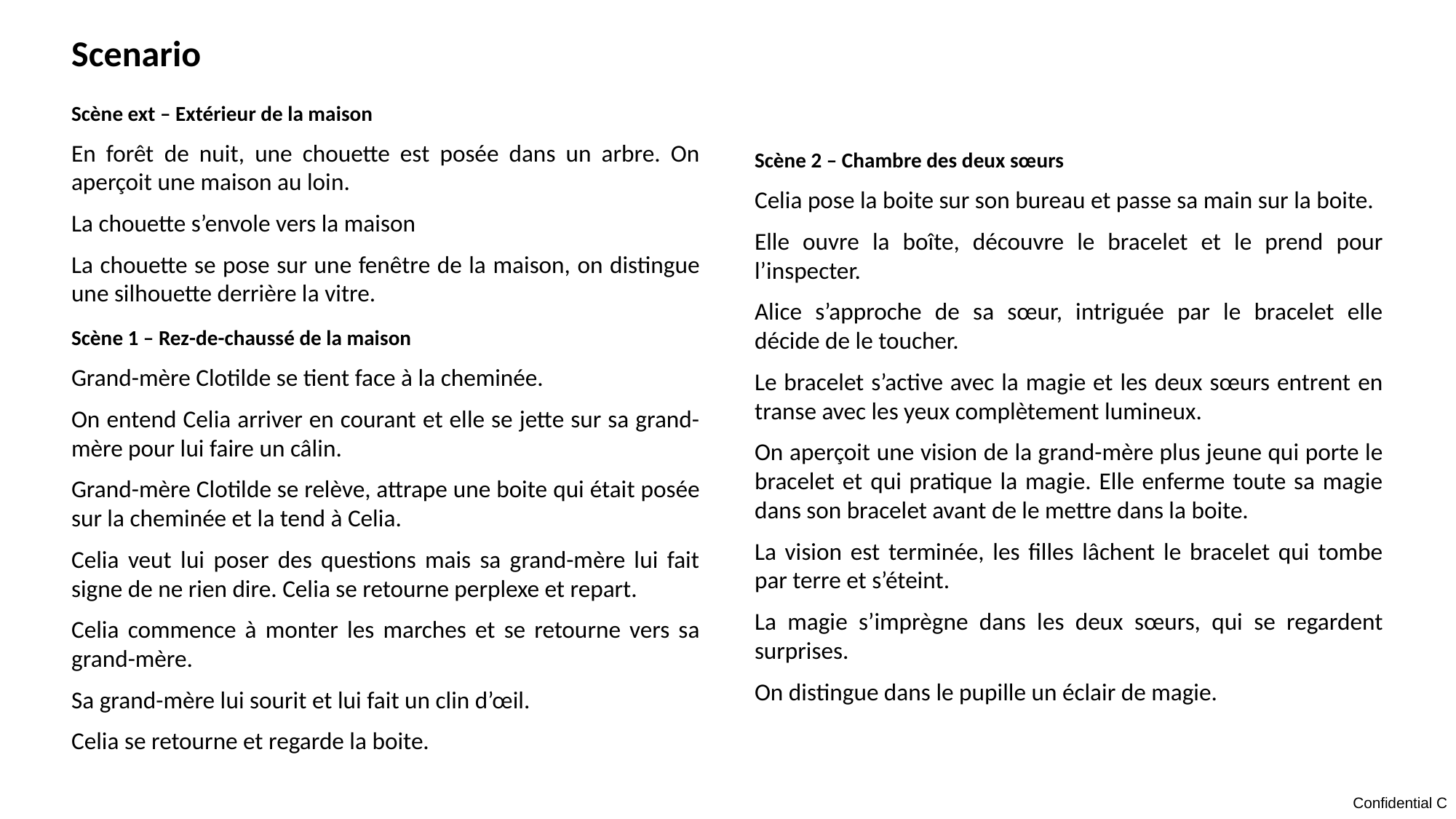

Scenario
Scène ext – Extérieur de la maison
En forêt de nuit, une chouette est posée dans un arbre. On aperçoit une maison au loin.
La chouette s’envole vers la maison
La chouette se pose sur une fenêtre de la maison, on distingue une silhouette derrière la vitre.
Scène 2 – Chambre des deux sœurs
Celia pose la boite sur son bureau et passe sa main sur la boite.
Elle ouvre la boîte, découvre le bracelet et le prend pour l’inspecter.
Alice s’approche de sa sœur, intriguée par le bracelet elle décide de le toucher.
Le bracelet s’active avec la magie et les deux sœurs entrent en transe avec les yeux complètement lumineux.
On aperçoit une vision de la grand-mère plus jeune qui porte le bracelet et qui pratique la magie. Elle enferme toute sa magie dans son bracelet avant de le mettre dans la boite.
La vision est terminée, les filles lâchent le bracelet qui tombe par terre et s’éteint.
La magie s’imprègne dans les deux sœurs, qui se regardent surprises.
On distingue dans le pupille un éclair de magie.
Scène 1 – Rez-de-chaussé de la maison
Grand-mère Clotilde se tient face à la cheminée.
On entend Celia arriver en courant et elle se jette sur sa grand-mère pour lui faire un câlin.
Grand-mère Clotilde se relève, attrape une boite qui était posée sur la cheminée et la tend à Celia.
Celia veut lui poser des questions mais sa grand-mère lui fait signe de ne rien dire. Celia se retourne perplexe et repart.
Celia commence à monter les marches et se retourne vers sa grand-mère.
Sa grand-mère lui sourit et lui fait un clin d’œil.
Celia se retourne et regarde la boite.